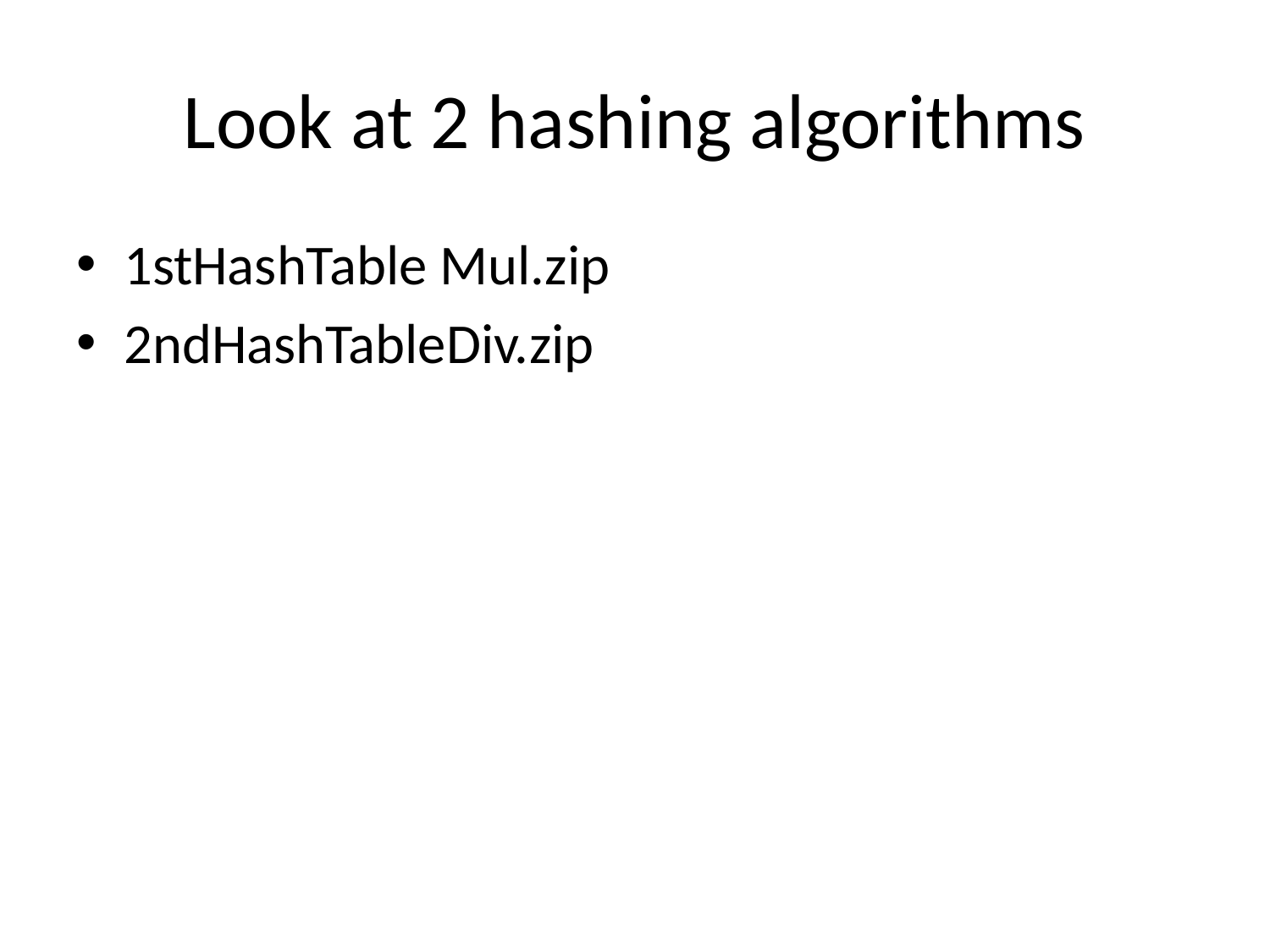

# Look at 2 hashing algorithms
1stHashTable Mul.zip
2ndHashTableDiv.zip